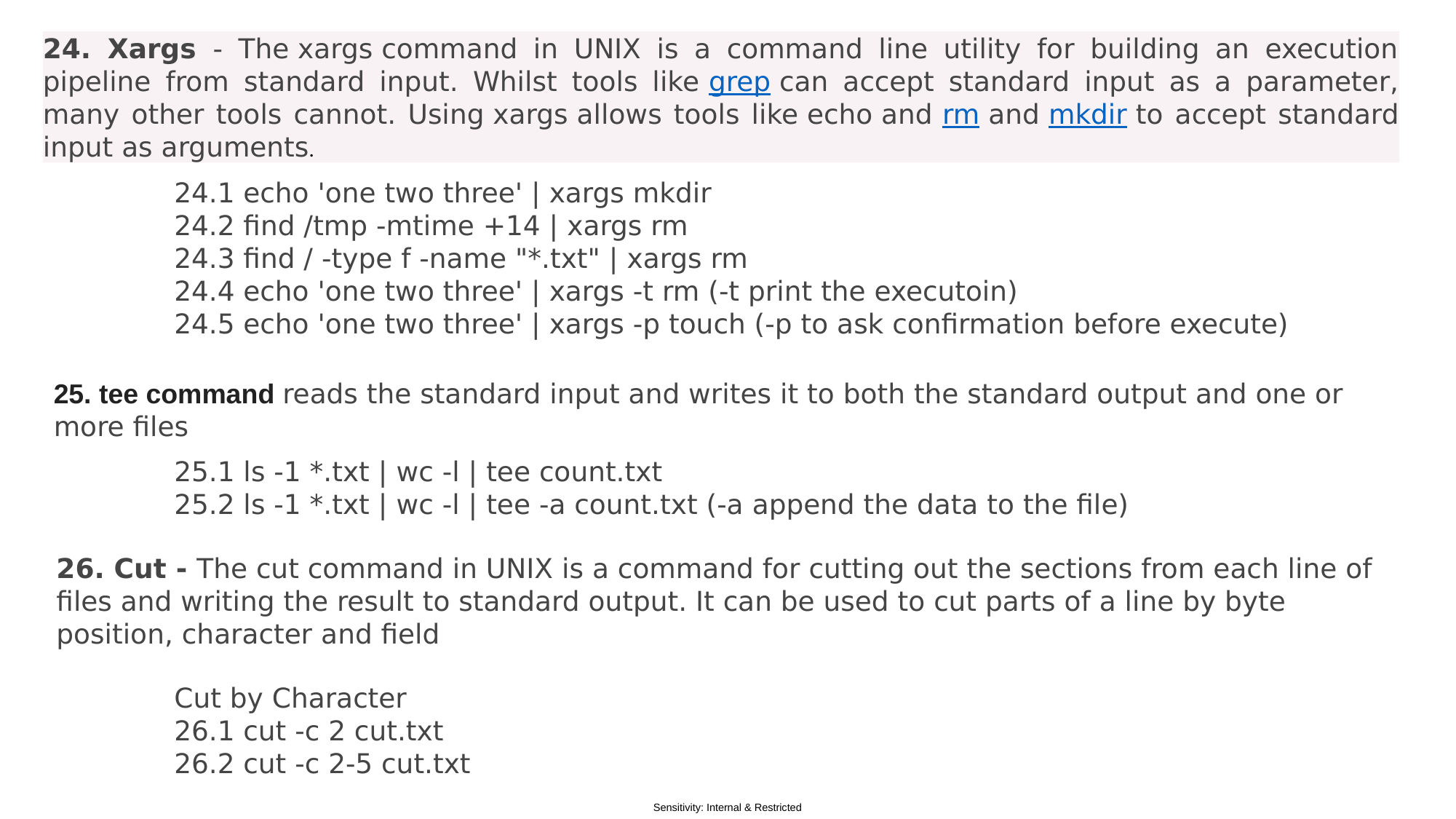

24. Xargs - The xargs command in UNIX is a command line utility for building an execution pipeline from standard input. Whilst tools like grep can accept standard input as a parameter, many other tools cannot. Using xargs allows tools like echo and rm and mkdir to accept standard input as arguments.
24.1 echo 'one two three' | xargs mkdir
24.2 find /tmp -mtime +14 | xargs rm
24.3 find / -type f -name "*.txt" | xargs rm
24.4 echo 'one two three' | xargs -t rm (-t print the executoin)
24.5 echo 'one two three' | xargs -p touch (-p to ask confirmation before execute)
25. tee command reads the standard input and writes it to both the standard output and one or more files
25.1 ls -1 *.txt | wc -l | tee count.txt
25.2 ls -1 *.txt | wc -l | tee -a count.txt (-a append the data to the file)
26. Cut - The cut command in UNIX is a command for cutting out the sections from each line of files and writing the result to standard output. It can be used to cut parts of a line by byte position, character and field
Cut by Character
26.1 cut -c 2 cut.txt
26.2 cut -c 2-5 cut.txt